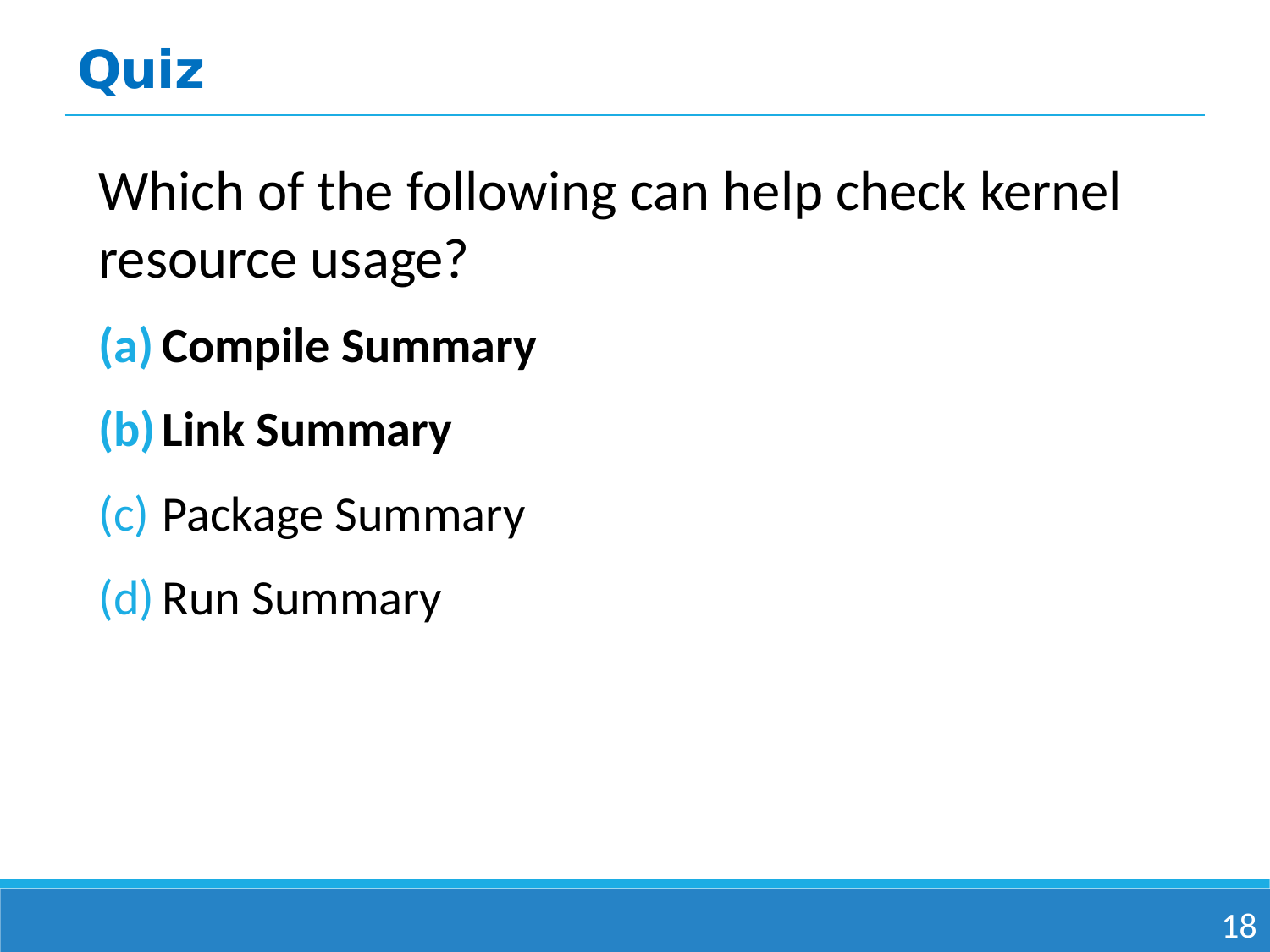

Quiz

Which of the following can help check kernel resource usage?
Compile Summary
Link Summary
Package Summary
Run Summary
18